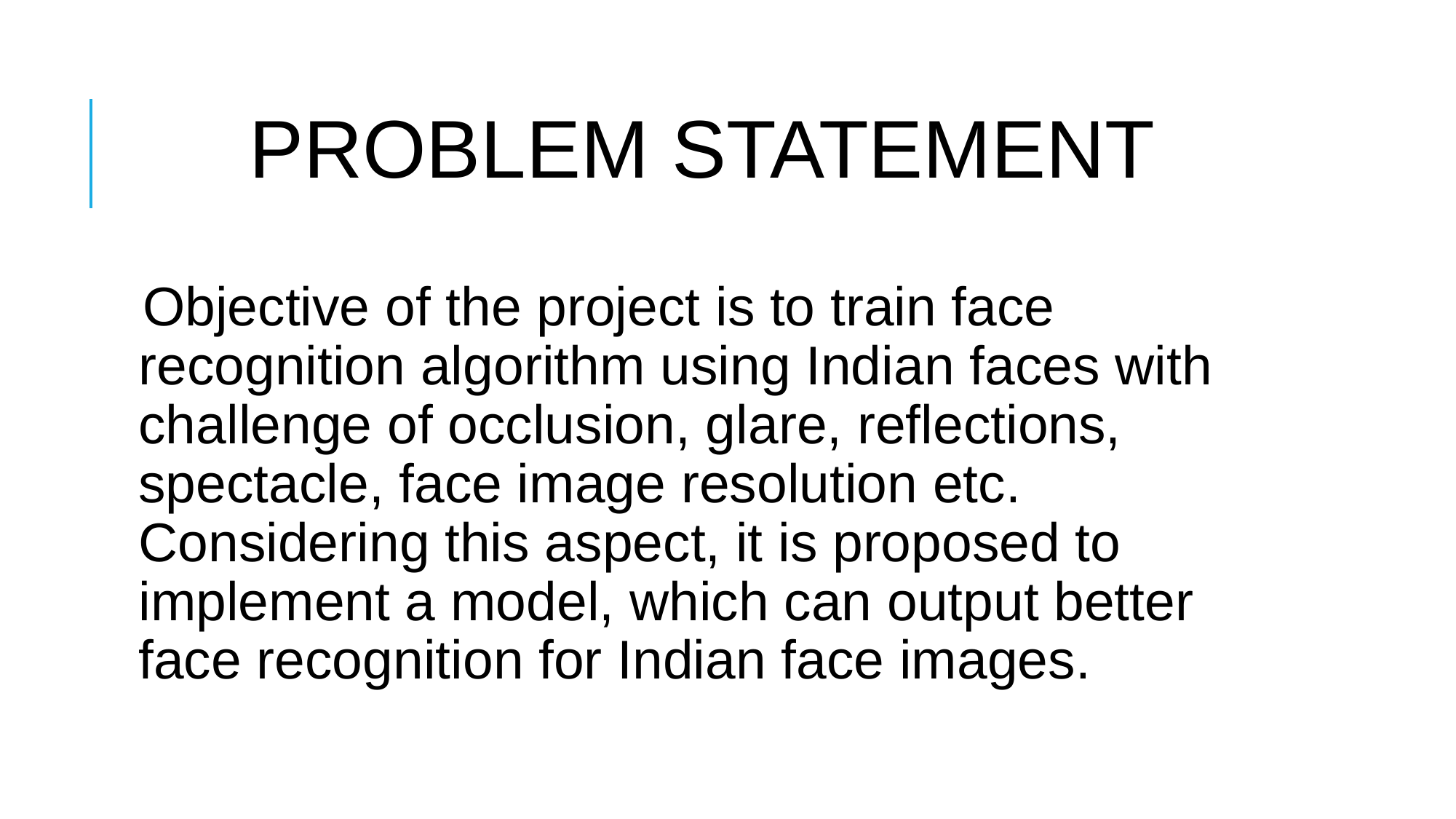

PROBLEM STATEMENT
Objective of the project is to train face recognition algorithm using Indian faces with challenge of occlusion, glare, reflections, spectacle, face image resolution etc. Considering this aspect, it is proposed to implement a model, which can output better face recognition for Indian face images.